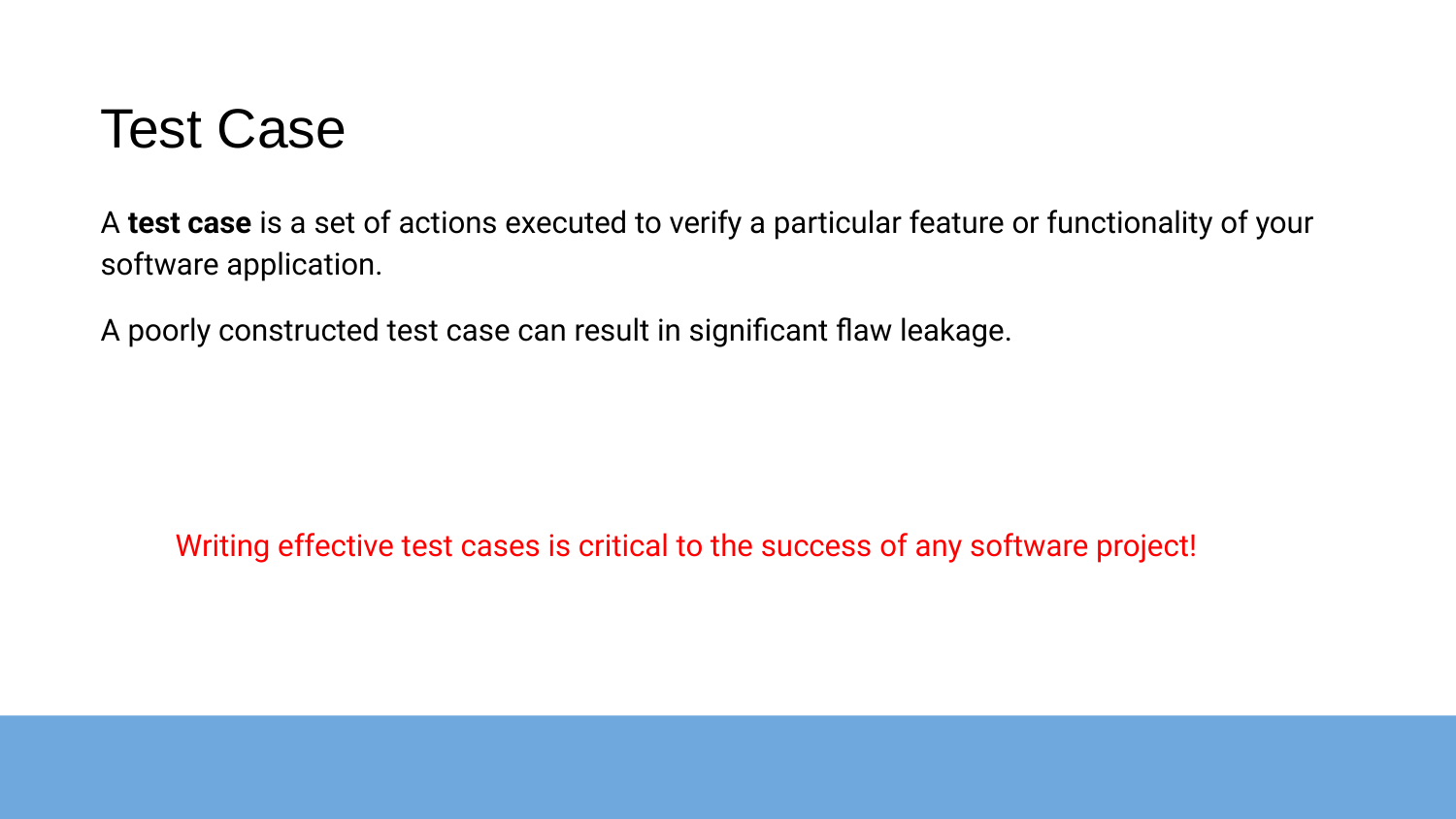

# Test Case
A test case is a set of actions executed to verify a particular feature or functionality of your software application.
A poorly constructed test case can result in significant flaw leakage.
Writing effective test cases is critical to the success of any software project!